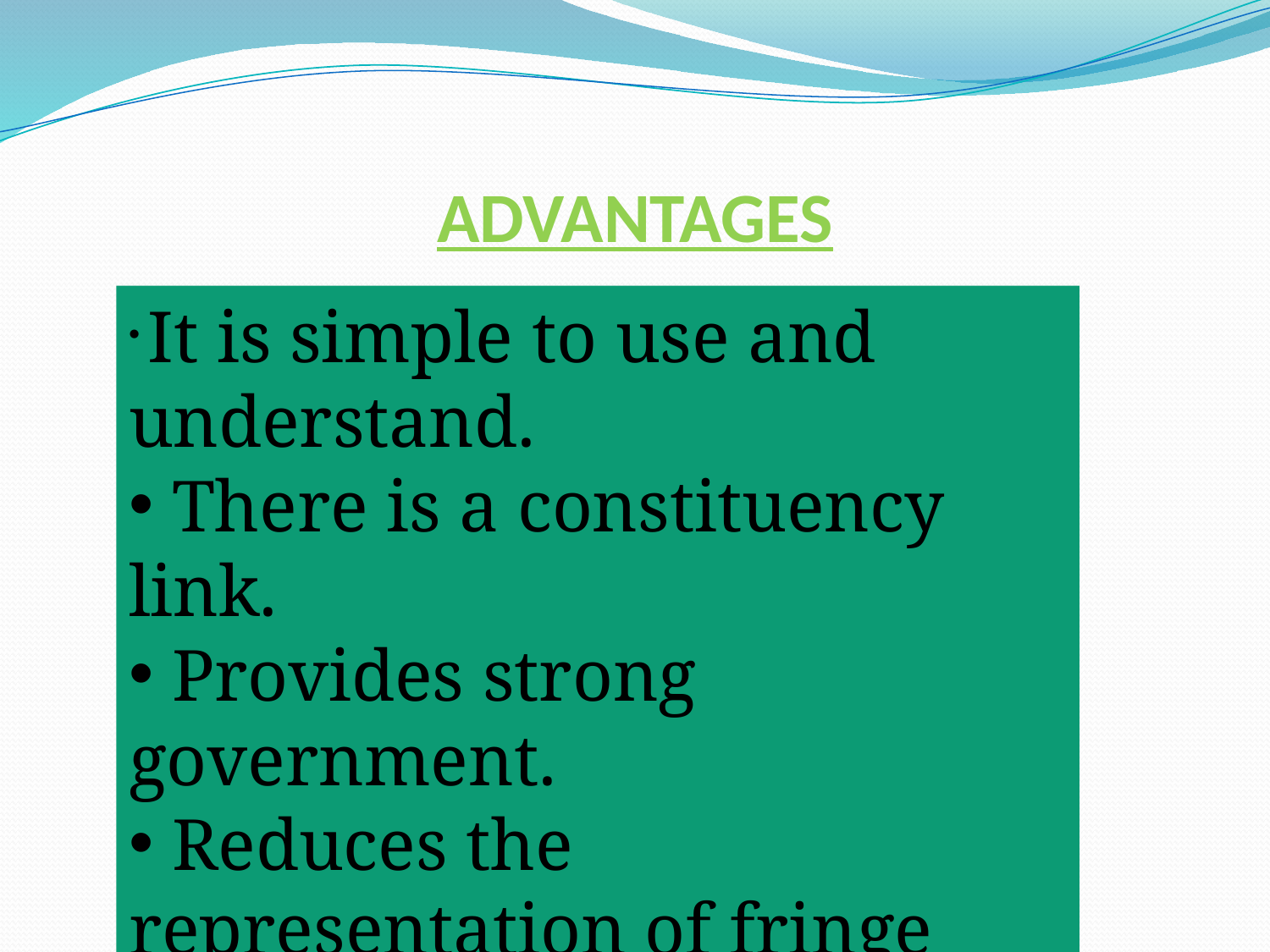

# ADVANTAGES
 It is simple to use and understand.
 There is a constituency link.
 Provides strong government.
 Reduces the representation of fringe parties